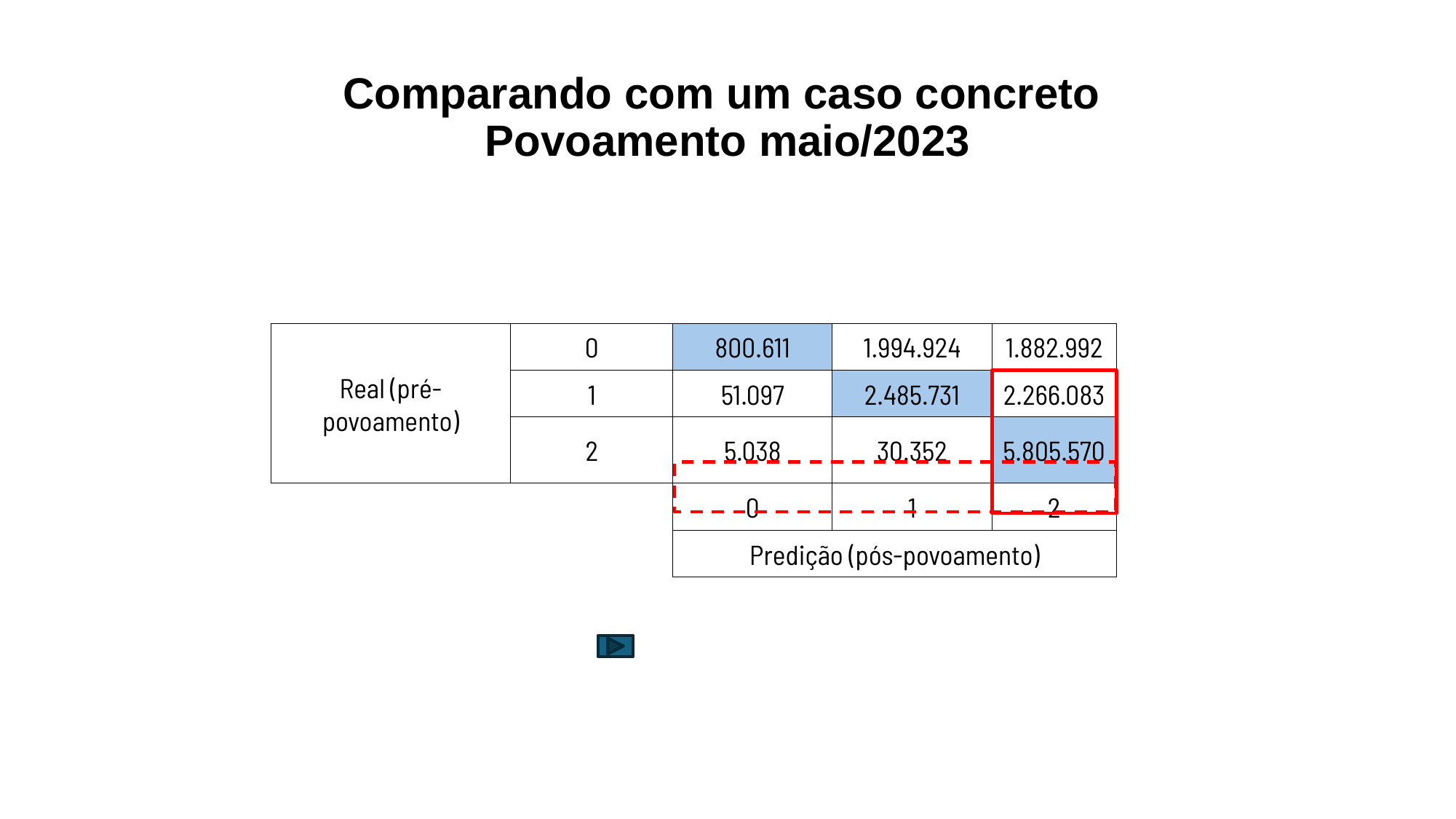

# Comparando com um caso concreto Povoamento maio/2023
| Real (pré-povoamento) | 0 | 800.611 | 1.994.924 | 1.882.992 |
| --- | --- | --- | --- | --- |
|  | 1 | 51.097 | 2.485.731 | 2.266.083 |
|  | 2 | 5.038 | 30.352 | 5.805.570 |
|  |  | 0 | 1 | 2 |
|  |  | Predição (pós-povoamento) |  |  |